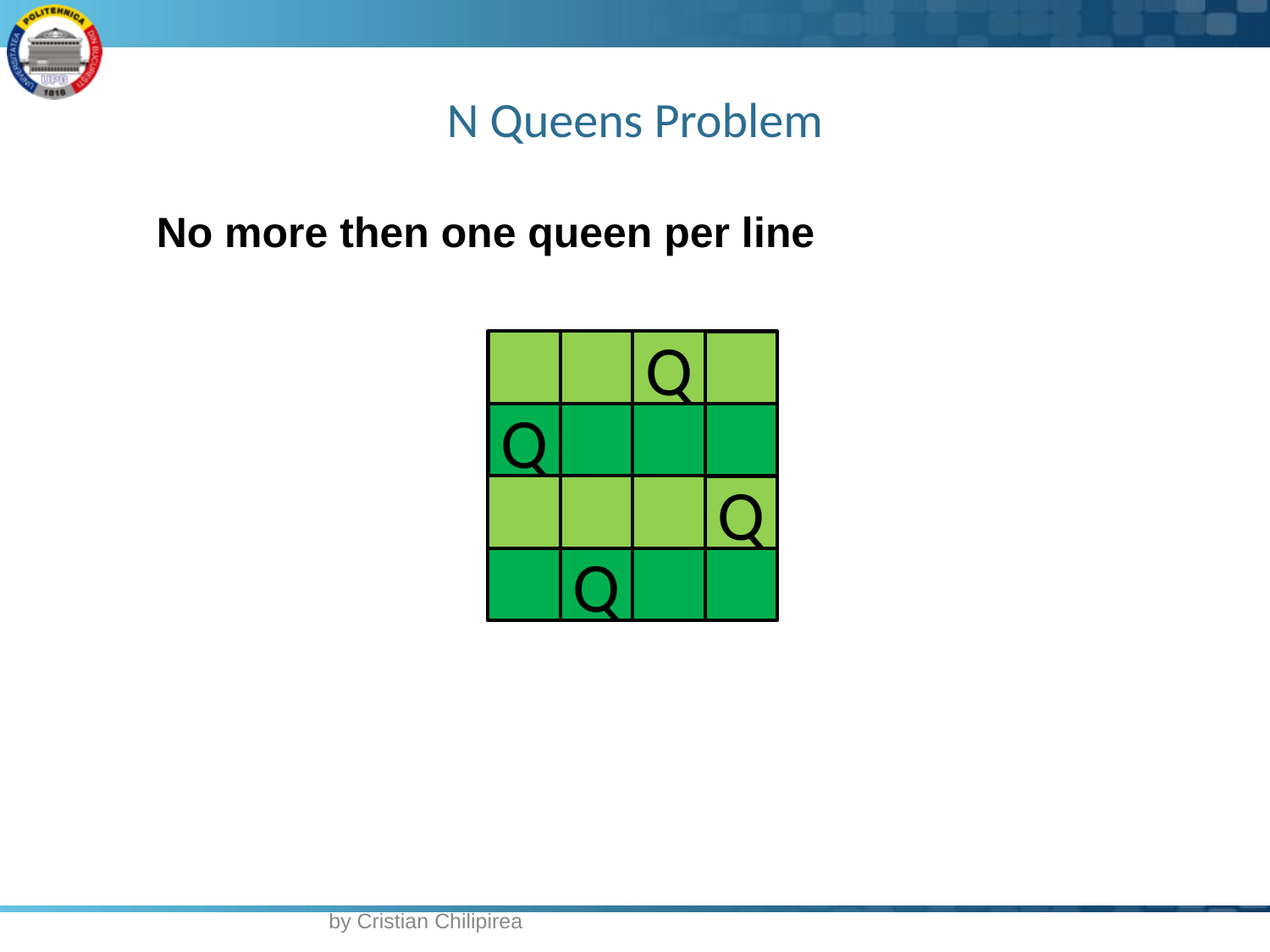

# N Queens Problem
No more then one queen per line

Q

Q

Q

Q

by Cristian Chilipirea